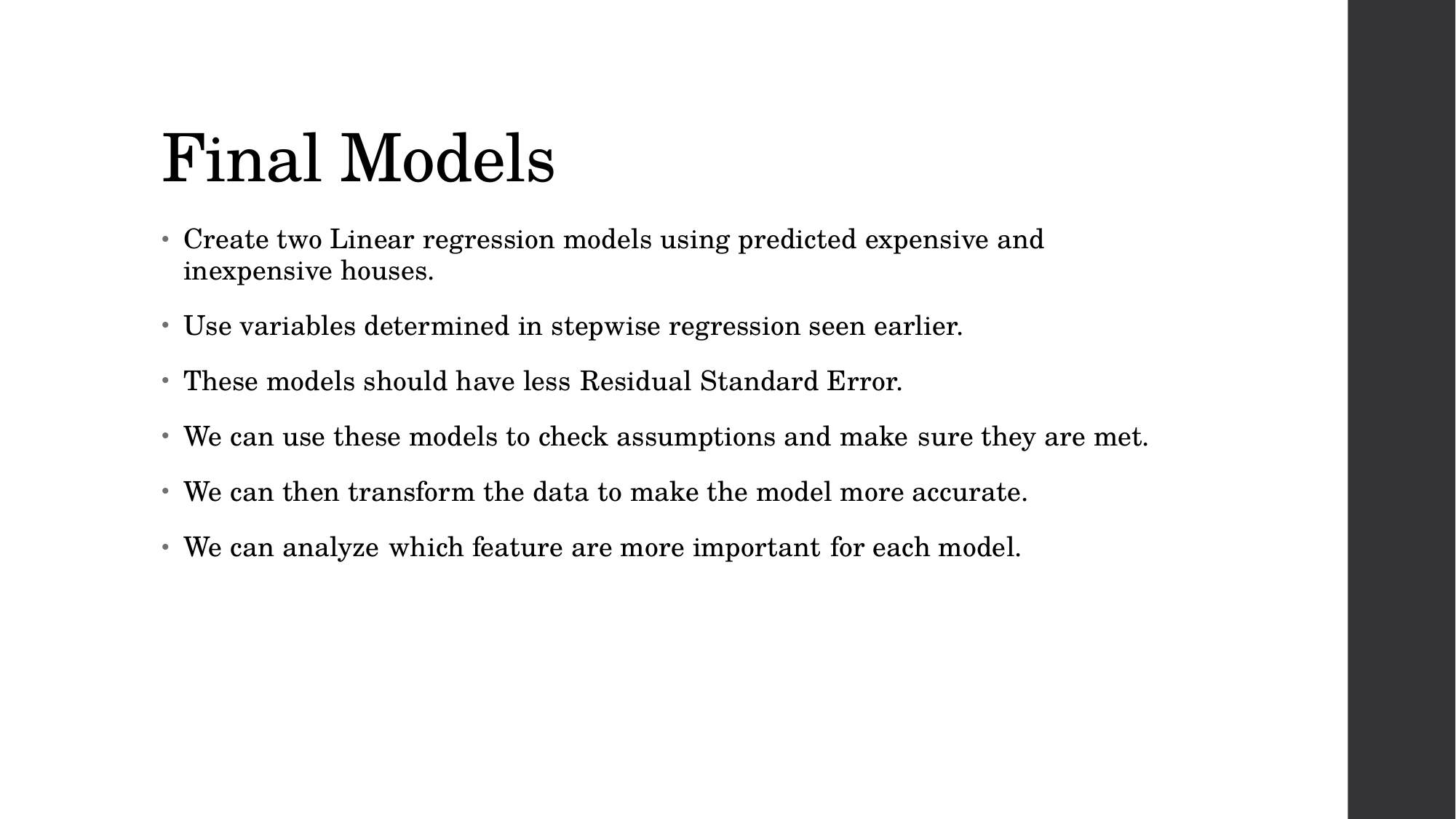

# Final Models
Create two Linear regression models using predicted expensive and inexpensive houses.
Use variables determined in stepwise regression seen earlier.
These models should have less Residual Standard Error.
We can use these models to check assumptions and make sure they are met.
We can then transform the data to make the model more accurate.
We can analyze which feature are more important for each model.